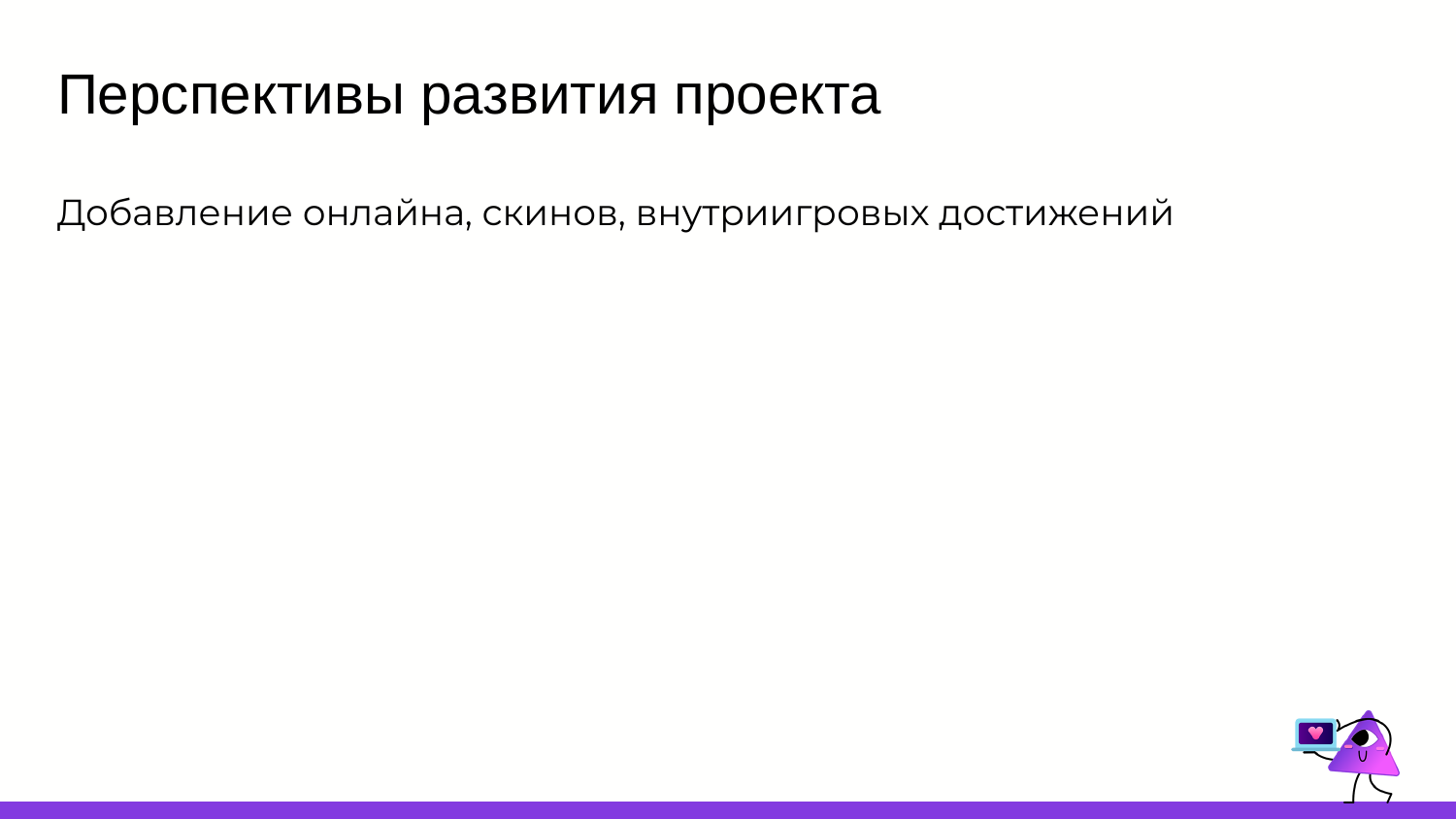

# Перспективы развития проекта
Добавление онлайна, скинов, внутриигровых достижений